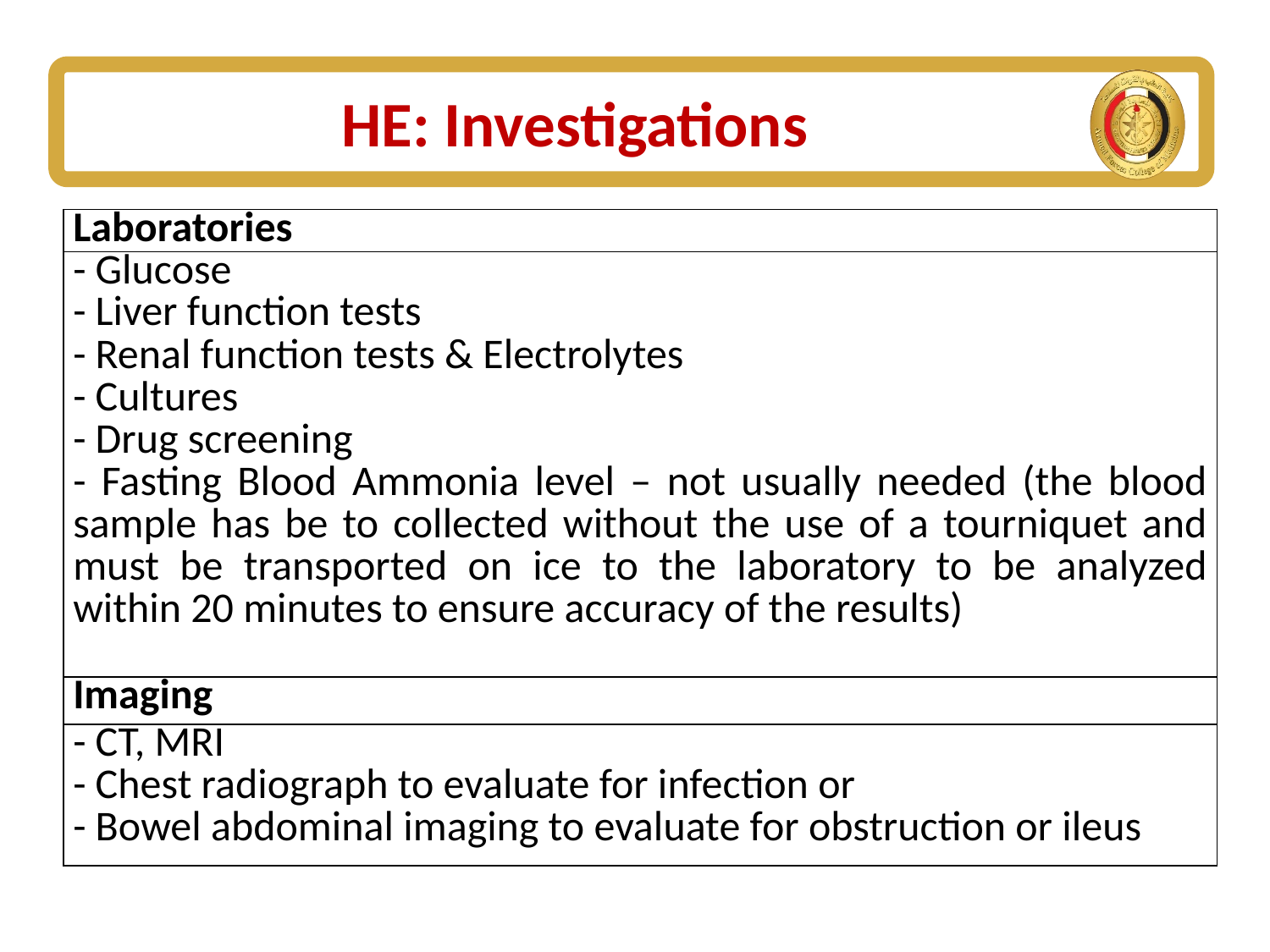

# HE: Investigations
| Laboratories |
| --- |
| - Glucose - Liver function tests - Renal function tests & Electrolytes - Cultures - Drug screening - Fasting Blood Ammonia level – not usually needed (the blood sample has be to collected without the use of a tourniquet and must be transported on ice to the laboratory to be analyzed within 20 minutes to ensure accuracy of the results) |
| Imaging |
| - CT, MRI - Chest radiograph to evaluate for infection or - Bowel abdominal imaging to evaluate for obstruction or ileus |